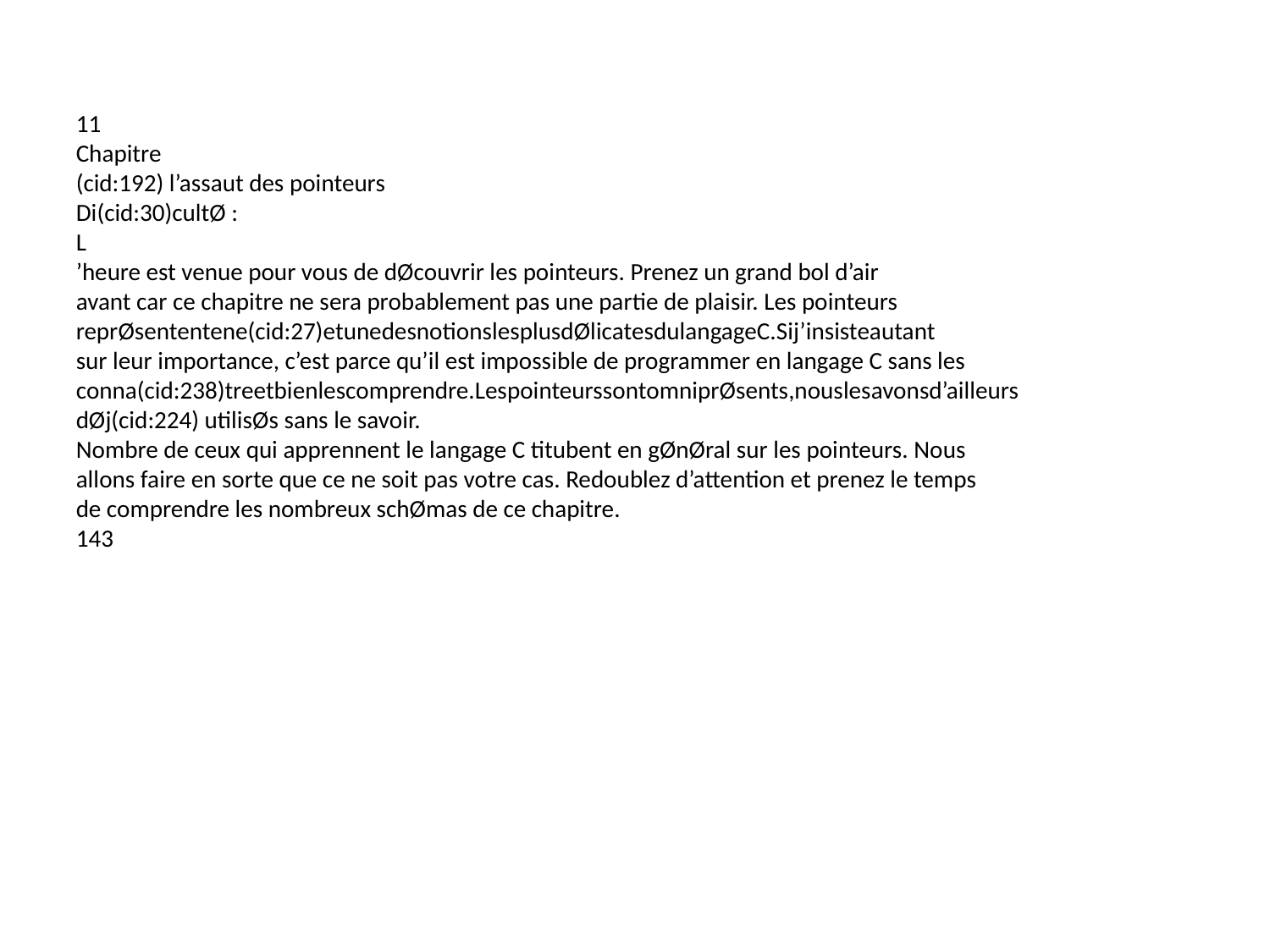

11
Chapitre
(cid:192) l’assaut des pointeurs
Di(cid:30)cultØ :
L
’heure est venue pour vous de dØcouvrir les pointeurs. Prenez un grand bol d’air
avant car ce chapitre ne sera probablement pas une partie de plaisir. Les pointeurs
reprØsententene(cid:27)etunedesnotionslesplusdØlicatesdulangageC.Sij’insisteautant
sur leur importance, c’est parce qu’il est impossible de programmer en langage C sans les
conna(cid:238)treetbienlescomprendre.LespointeurssontomniprØsents,nouslesavonsd’ailleurs
dØj(cid:224) utilisØs sans le savoir.
Nombre de ceux qui apprennent le langage C titubent en gØnØral sur les pointeurs. Nous
allons faire en sorte que ce ne soit pas votre cas. Redoublez d’attention et prenez le temps
de comprendre les nombreux schØmas de ce chapitre.
143